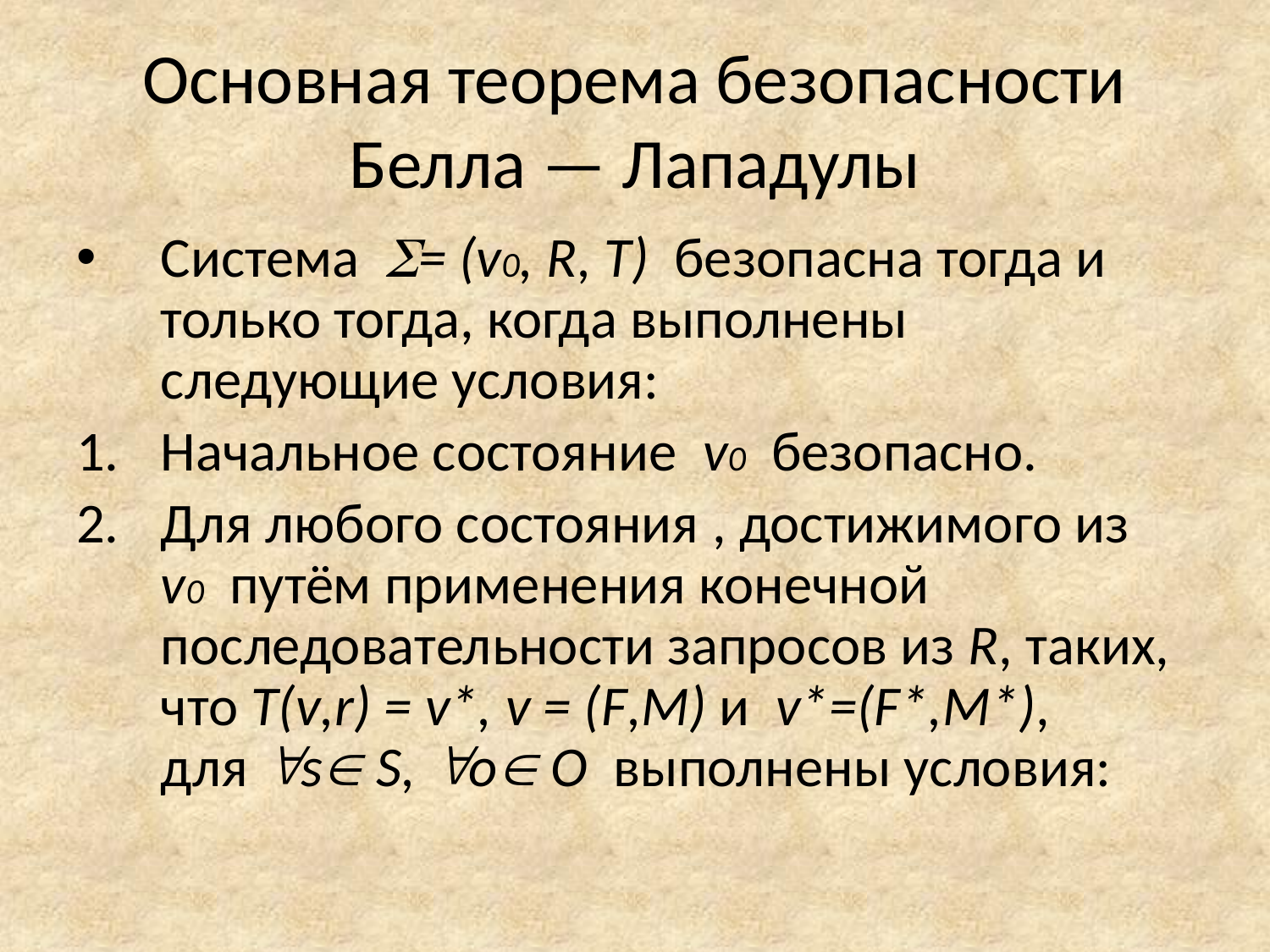

# Основная теорема безопасности Белла — Лападулы
Система  Σ= (v0, R, T)  безопасна тогда и только тогда, когда выполнены следующие условия:
Начальное состояние  v0  безопасно.
Для любого состояния , достижимого из  v0  путём применения конечной последовательности запросов из R, таких, что T(v,r) = v*, v = (F,M) и  v*=(F*,M*), для ∀s∈ S, ∀o∈ O  выполнены условия: